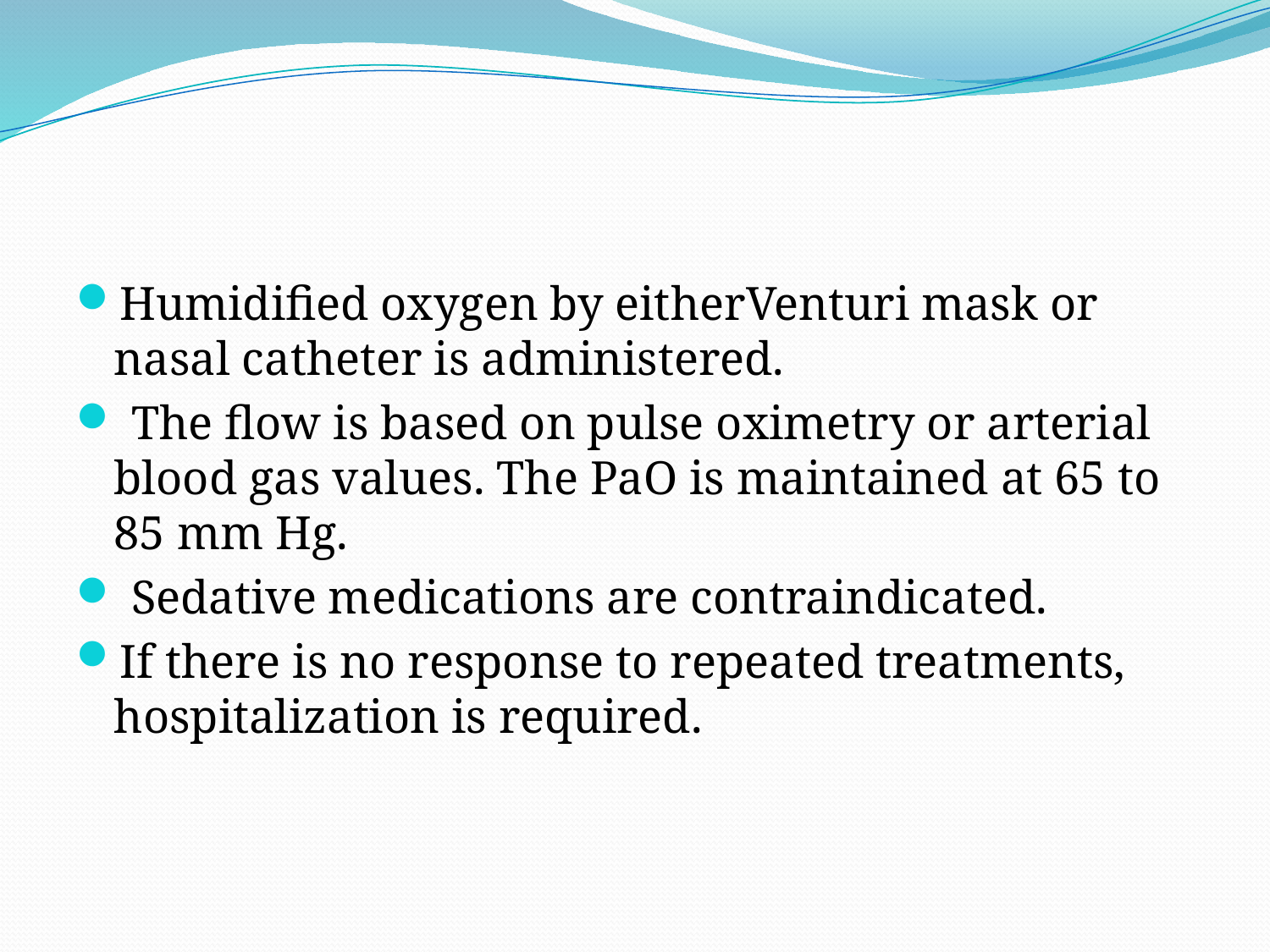

#
Humidified oxygen by eitherVenturi mask or nasal catheter is administered.
 The flow is based on pulse oximetry or arterial blood gas values. The PaO is maintained at 65 to 85 mm Hg.
 Sedative medications are contraindicated.
If there is no response to repeated treatments, hospitalization is required.